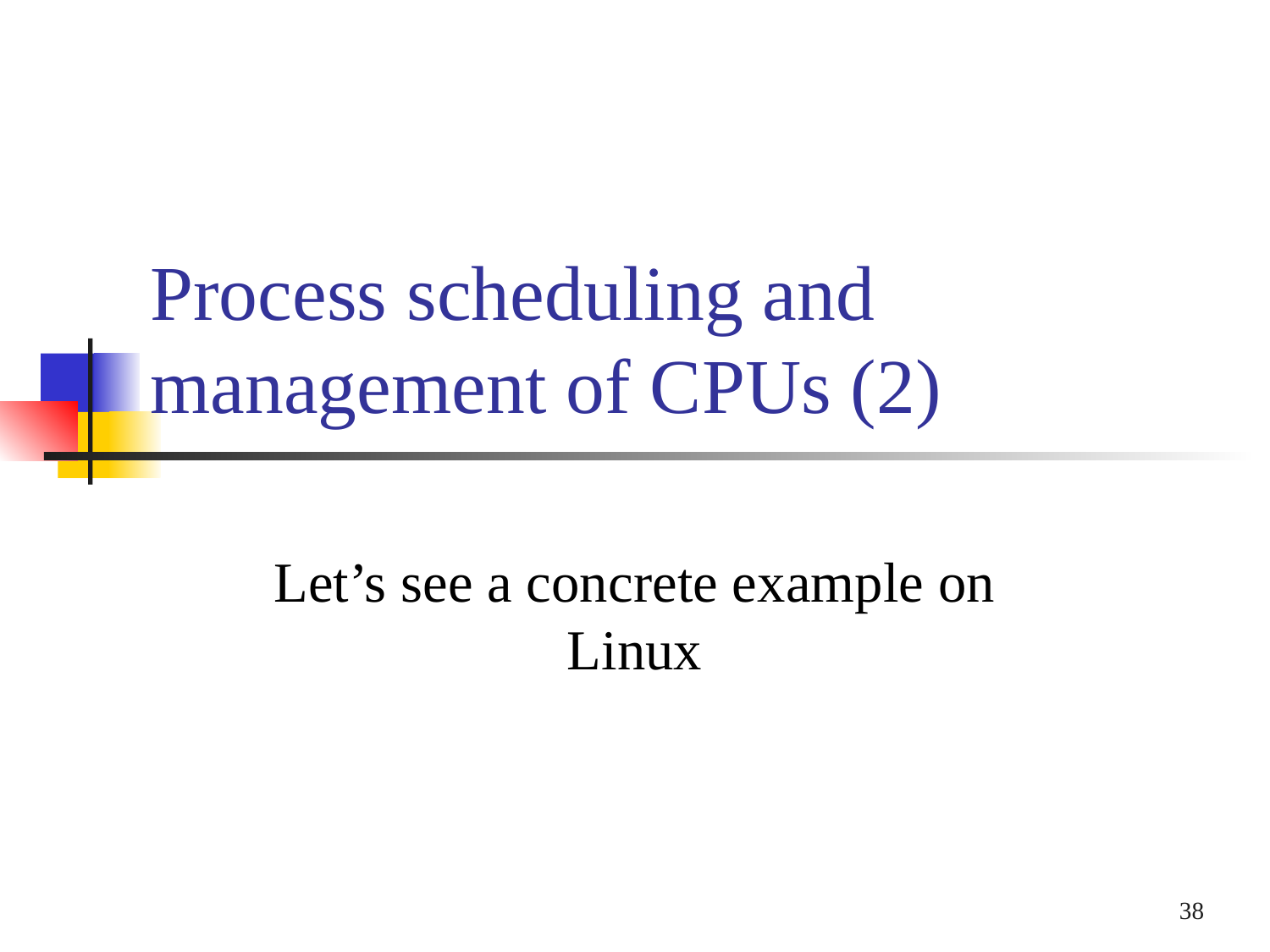

# Process scheduling and management of CPUs (2)
Let’s see a concrete example on Linux
38